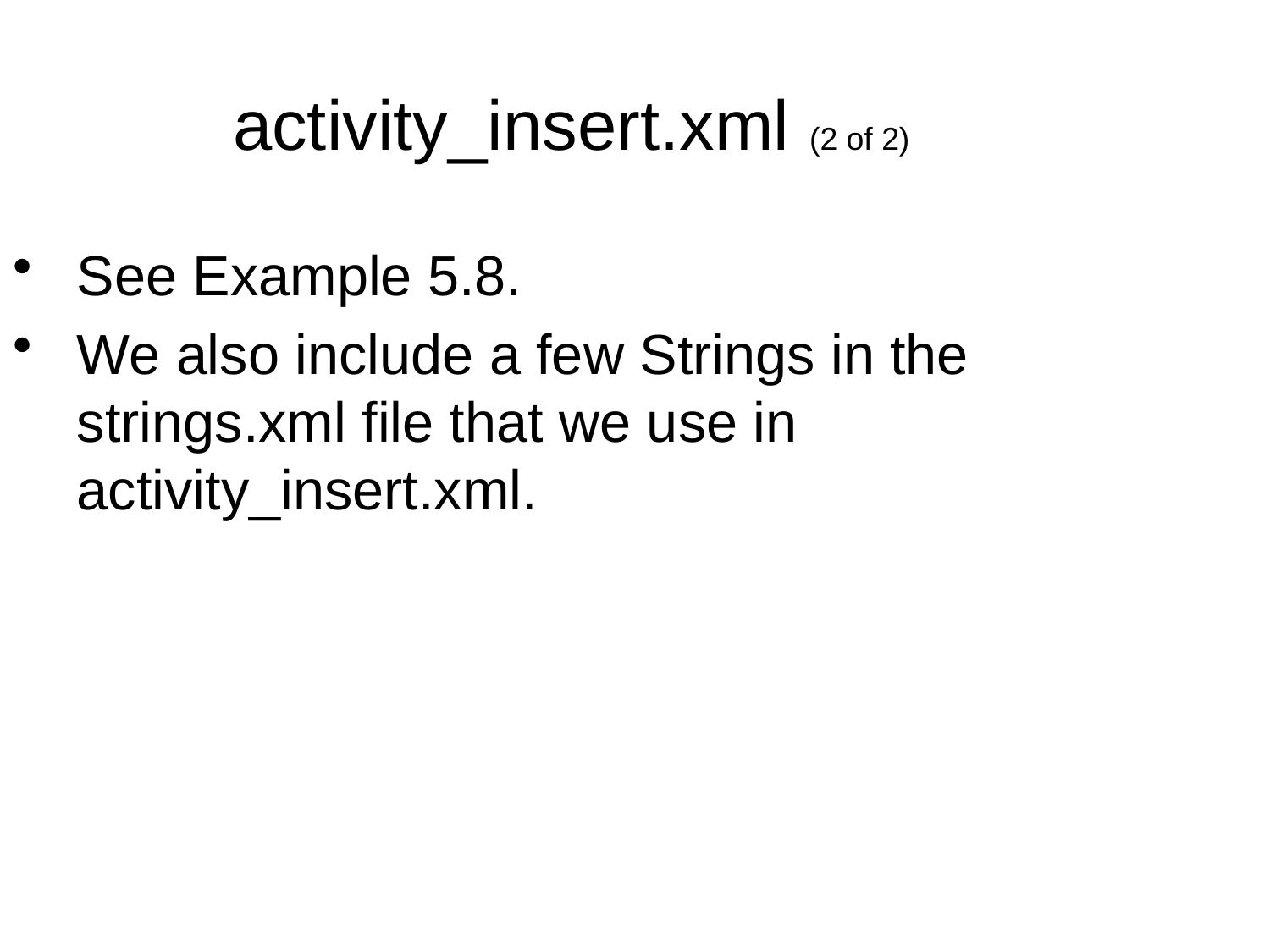

activity_insert.xml (2 of 2)
See Example 5.8.
We also include a few Strings in the strings.xml file that we use in activity_insert.xml.